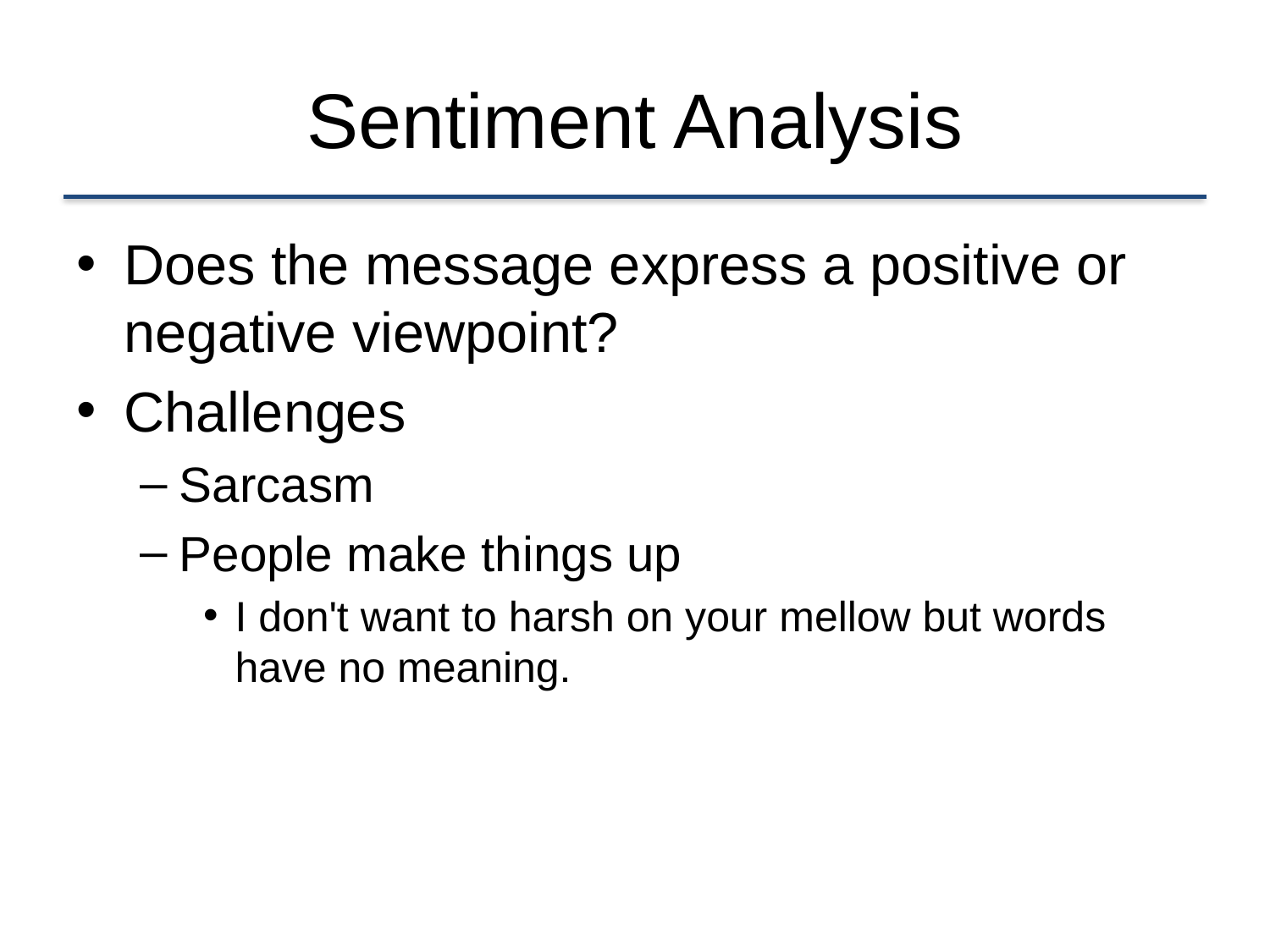

# Sentiment Analysis
Does the message express a positive or negative viewpoint?
Challenges
Sarcasm
People make things up
I don't want to harsh on your mellow but words have no meaning.